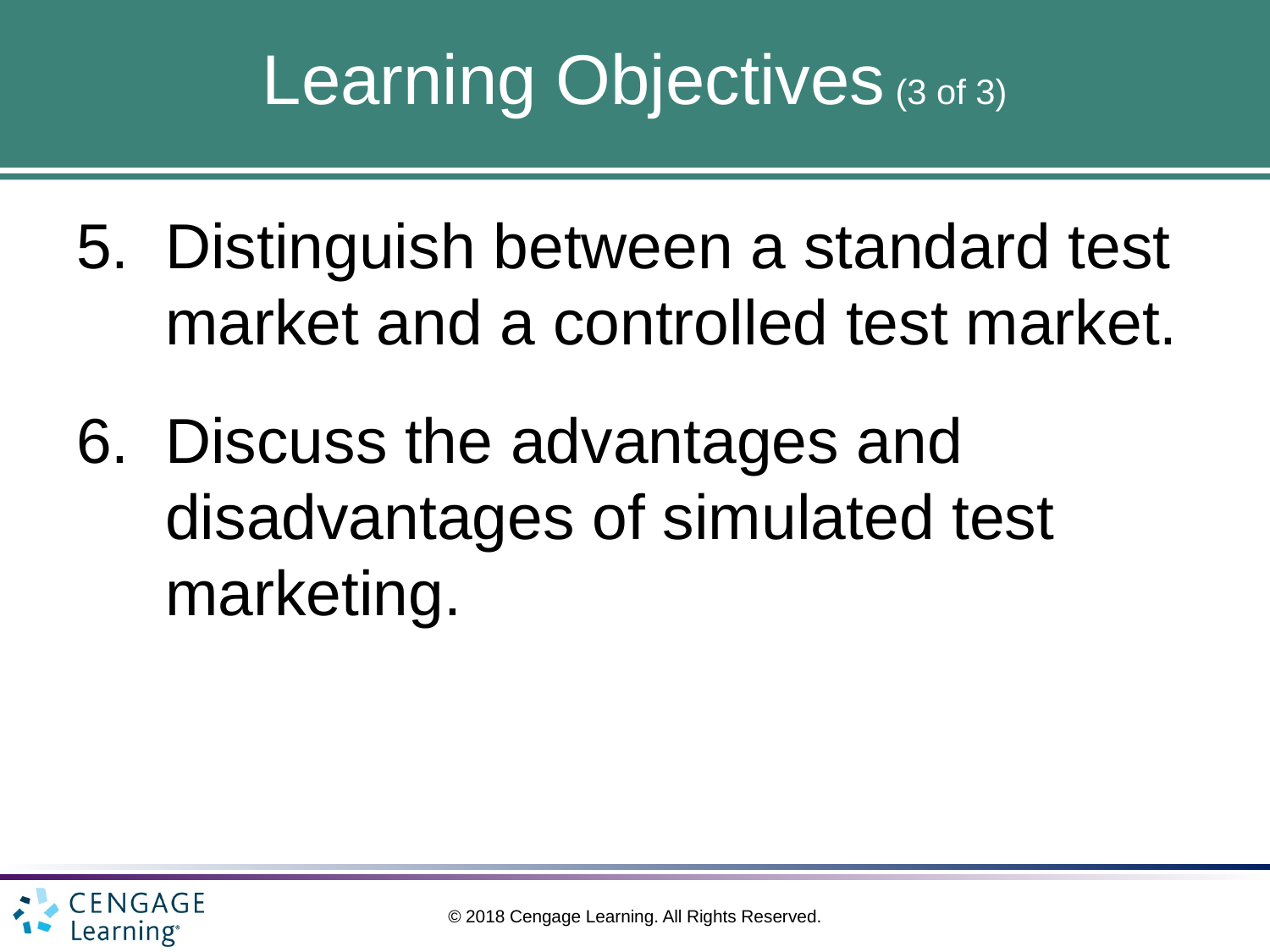

# Learning Objectives (3 of 3)
Distinguish between a standard test market and a controlled test market.
Discuss the advantages and disadvantages of simulated test marketing.